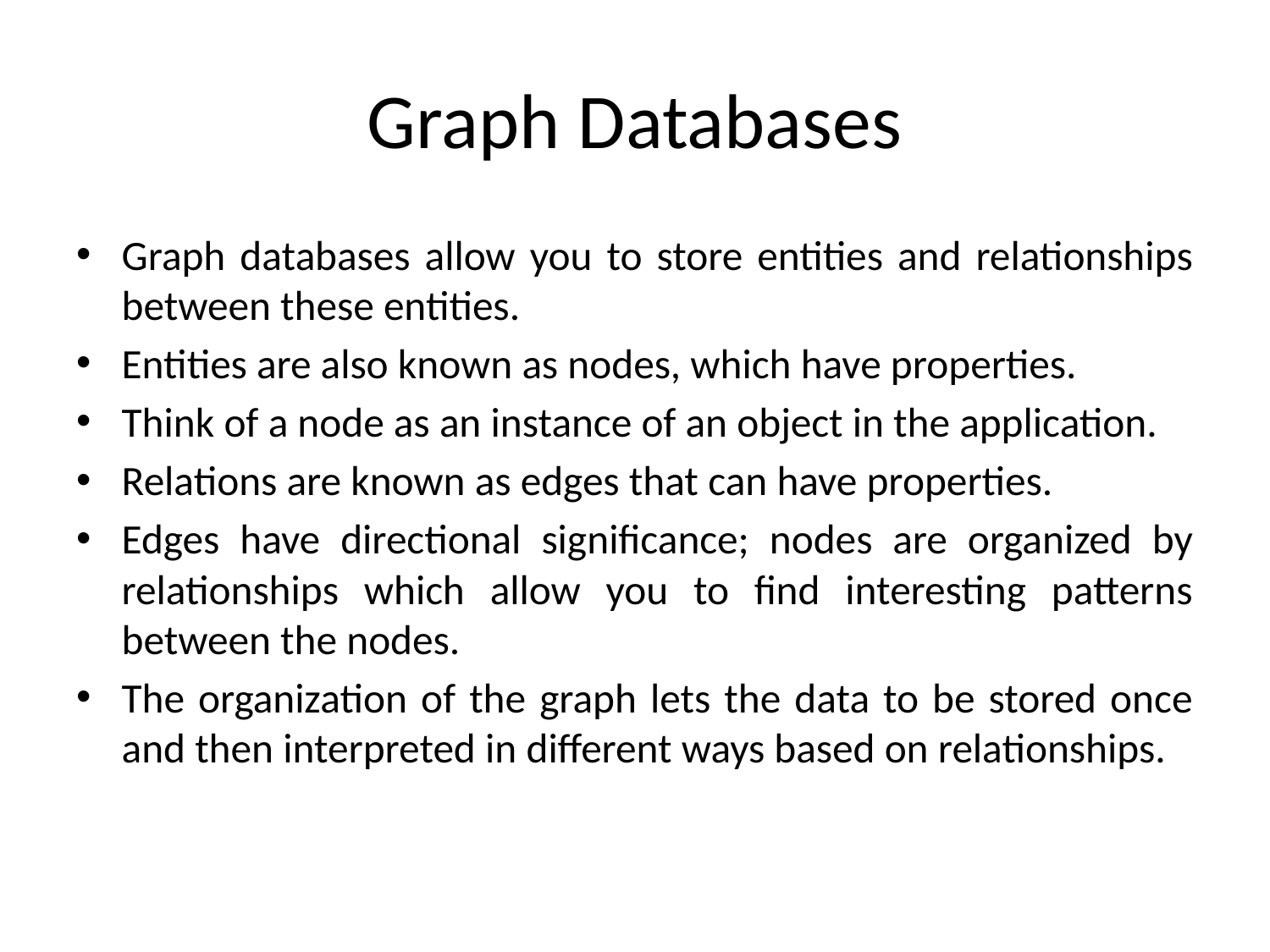

# Graph Databases
Graph databases allow you to store entities and relationships between these entities.
Entities are also known as nodes, which have properties.
Think of a node as an instance of an object in the application.
Relations are known as edges that can have properties.
Edges have directional significance; nodes are organized by relationships which allow you to find interesting patterns between the nodes.
The organization of the graph lets the data to be stored once and then interpreted in different ways based on relationships.